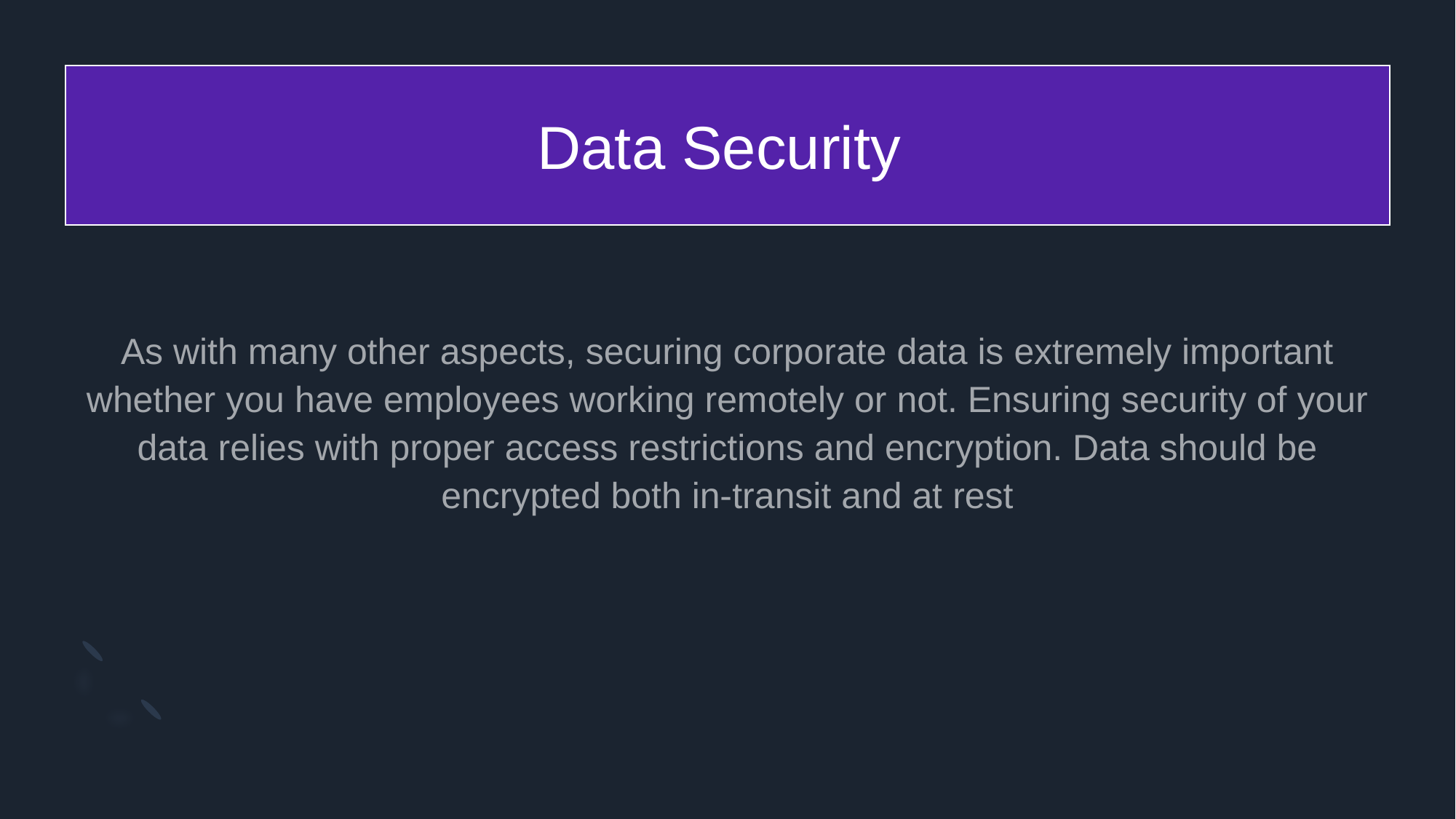

# Data Security

As with many other aspects, securing corporate data is extremely important whether you have employees working remotely or not. Ensuring security of your data relies with proper access restrictions and encryption. Data should be encrypted both in-transit and at rest